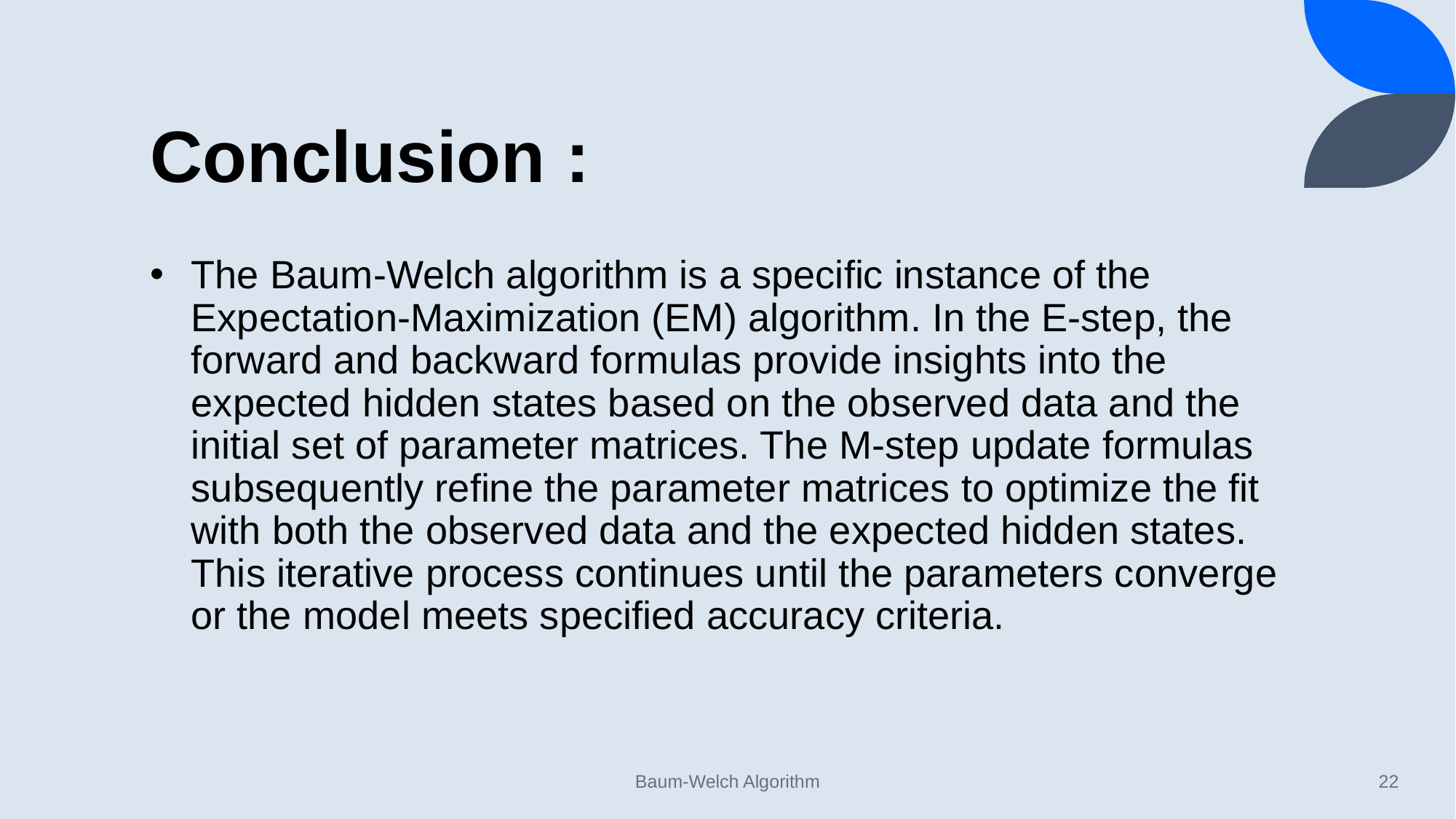

# Conclusion :
The Baum-Welch algorithm is a specific instance of the Expectation-Maximization (EM) algorithm. In the E-step, the forward and backward formulas provide insights into the expected hidden states based on the observed data and the initial set of parameter matrices. The M-step update formulas subsequently refine the parameter matrices to optimize the fit with both the observed data and the expected hidden states. This iterative process continues until the parameters converge or the model meets specified accuracy criteria.
Baum-Welch Algorithm
22